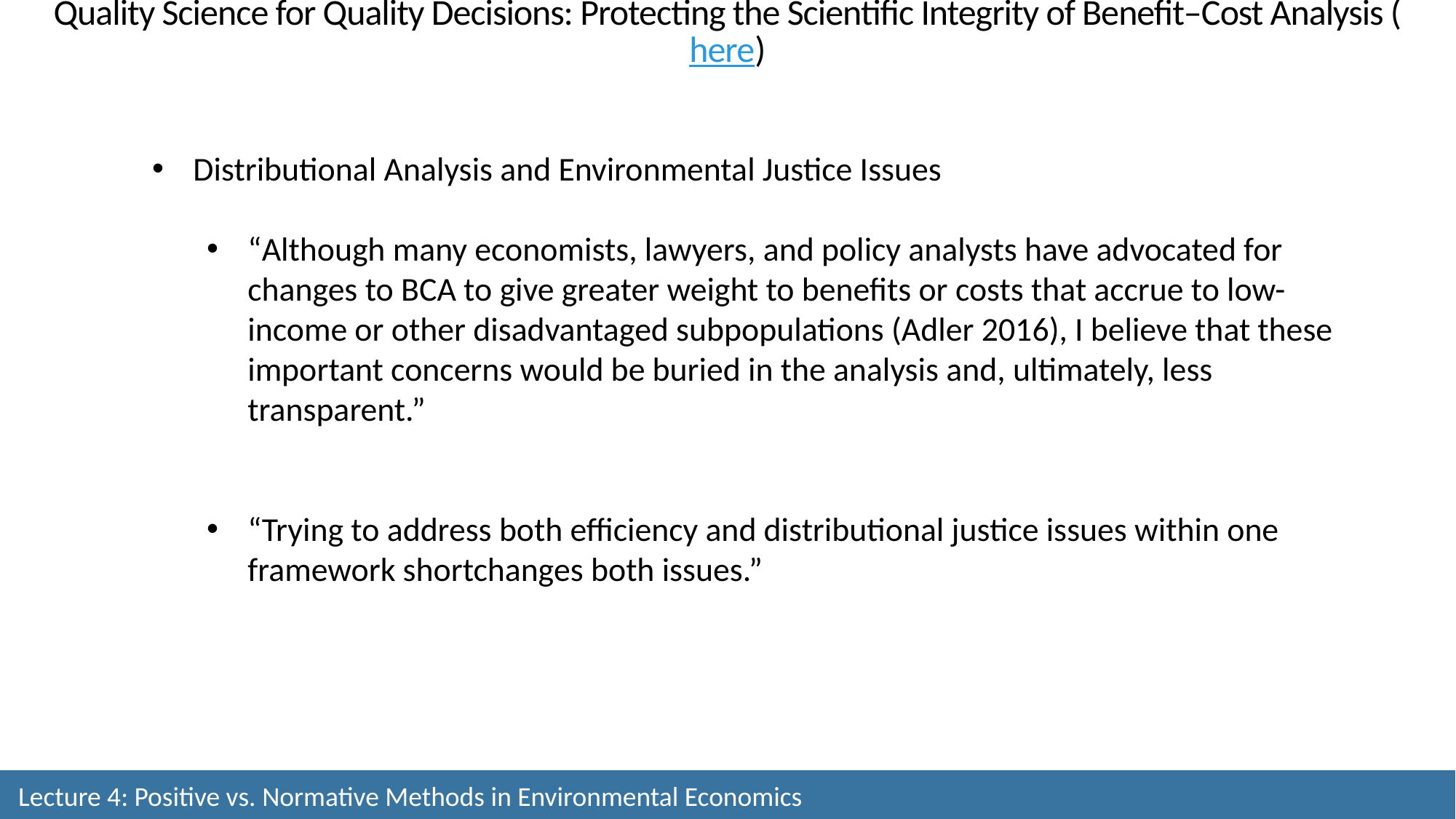

Quality Science for Quality Decisions: Protecting the Scientific Integrity of Benefit–Cost Analysis (here)
Distributional Analysis and Environmental Justice Issues

“Although many economists, lawyers, and policy analysts have advocated for changes to BCA to give greater weight to benefits or costs that accrue to low-income or other disadvantaged subpopulations (Adler 2016), I believe that these important concerns would be buried in the analysis and, ultimately, less transparent.”

“Trying to address both efficiency and distributional justice issues within one framework shortchanges both issues.”